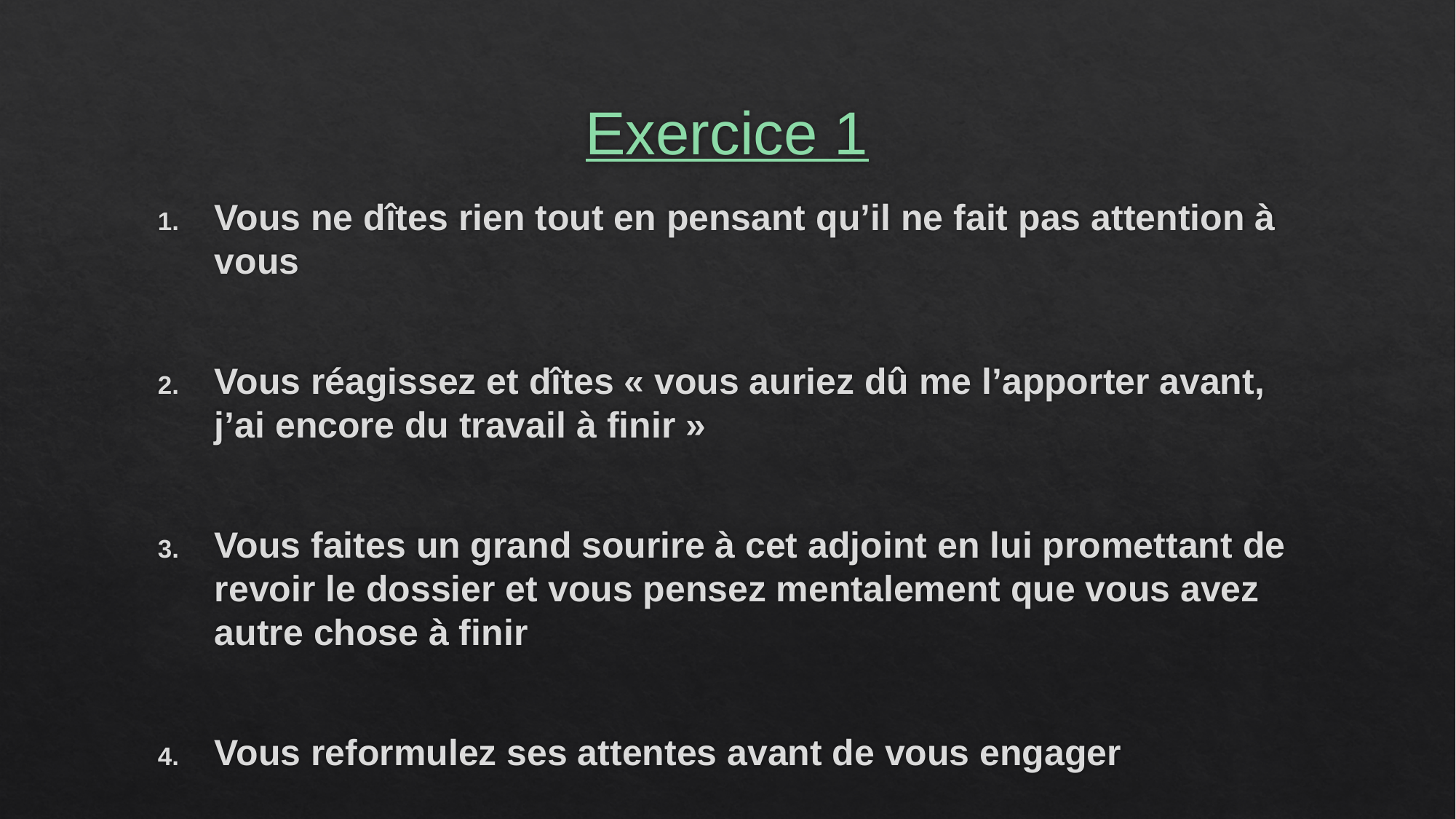

# Exercice 1
Vous ne dîtes rien tout en pensant qu’il ne fait pas attention à vous

Vous réagissez et dîtes « vous auriez dû me l’apporter avant, j’ai encore du travail à finir »

Vous faites un grand sourire à cet adjoint en lui promettant de revoir le dossier et vous pensez mentalement que vous avez autre chose à finir

Vous reformulez ses attentes avant de vous engager